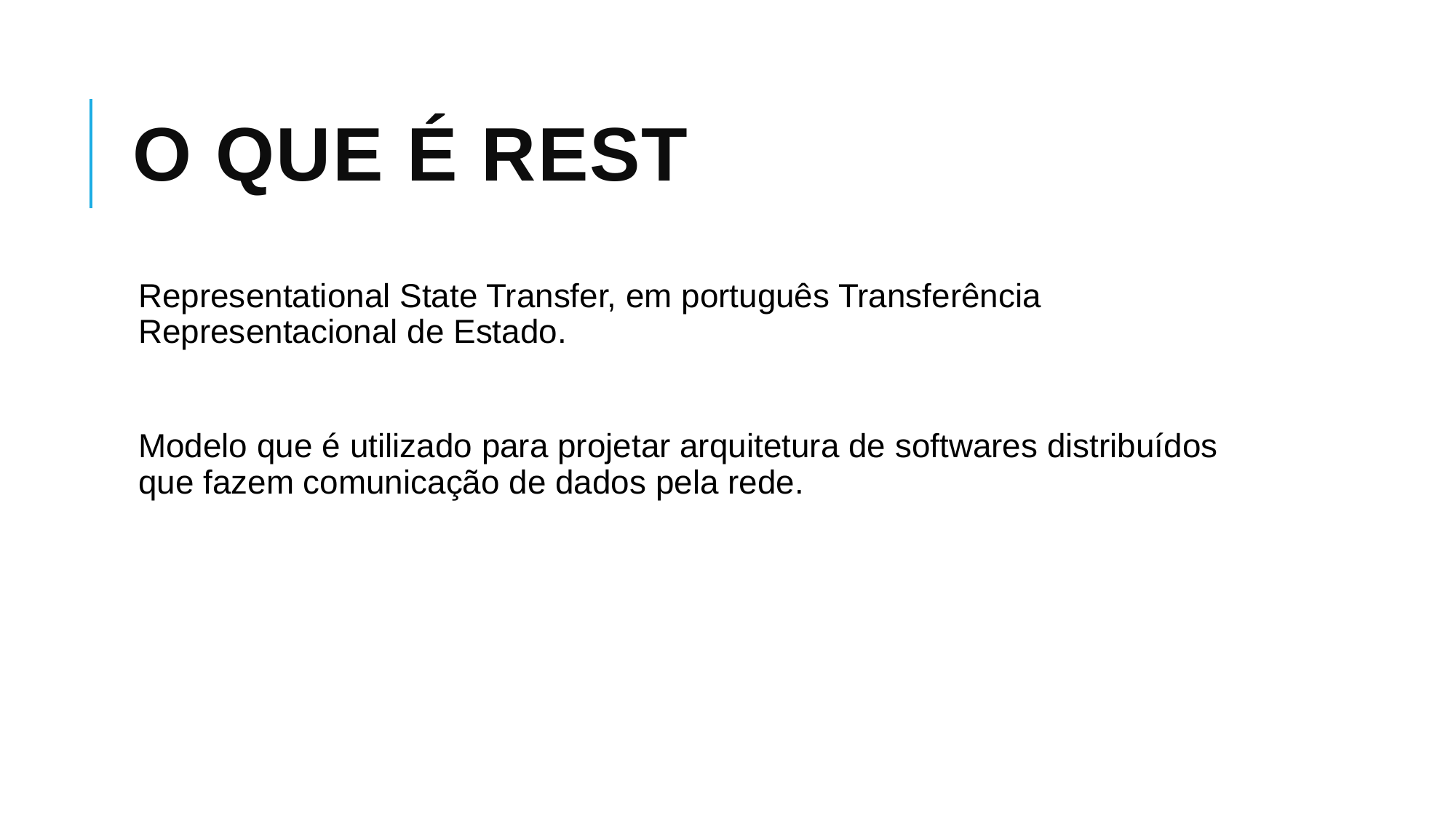

# O que é REST
Representational State Transfer, em português Transferência Representacional de Estado.

Modelo que é utilizado para projetar arquitetura de softwares distribuídos que fazem comunicação de dados pela rede.